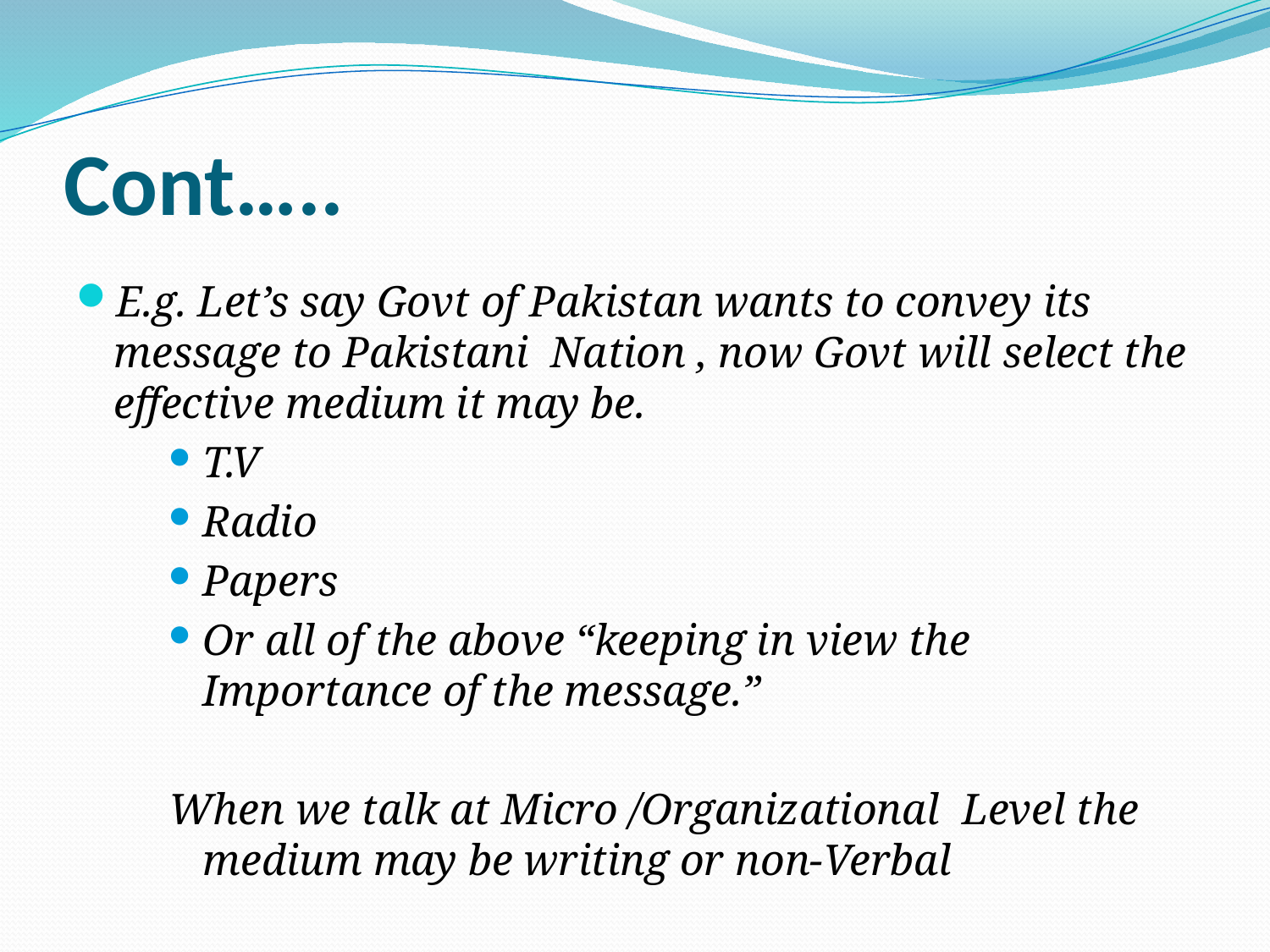

# Cont…..
E.g. Let’s say Govt of Pakistan wants to convey its message to Pakistani  Nation , now Govt will select the effective medium it may be.
T.V
Radio
Papers
Or all of the above “keeping in view the Importance of the message.”

When we talk at Micro /Organizational  Level the medium may be writing or non-Verbal